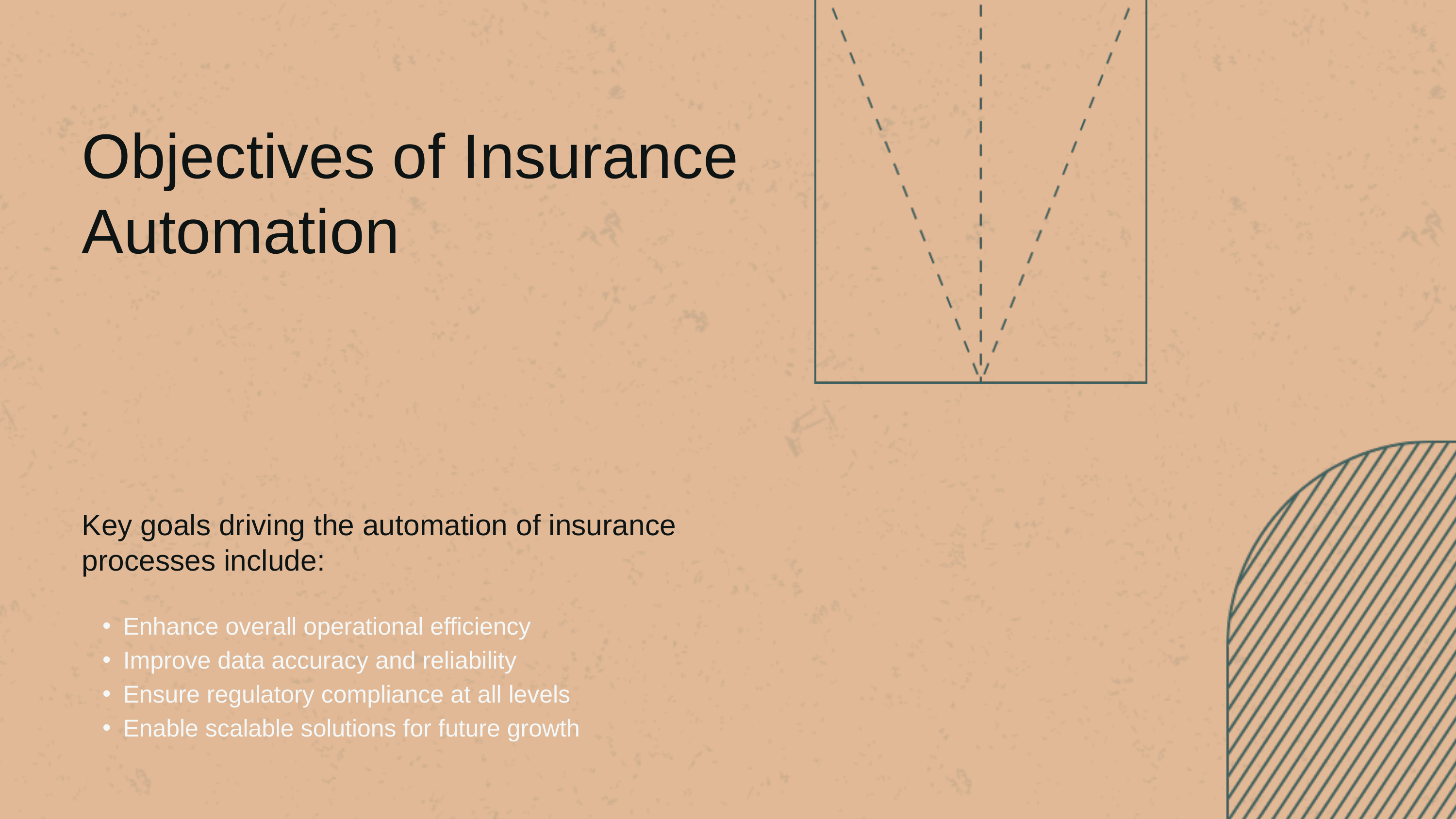

Objectives of Insurance Automation

Key goals driving the automation of insurance processes include:
Enhance overall operational efficiency
Improve data accuracy and reliability
Ensure regulatory compliance at all levels
Enable scalable solutions for future growth